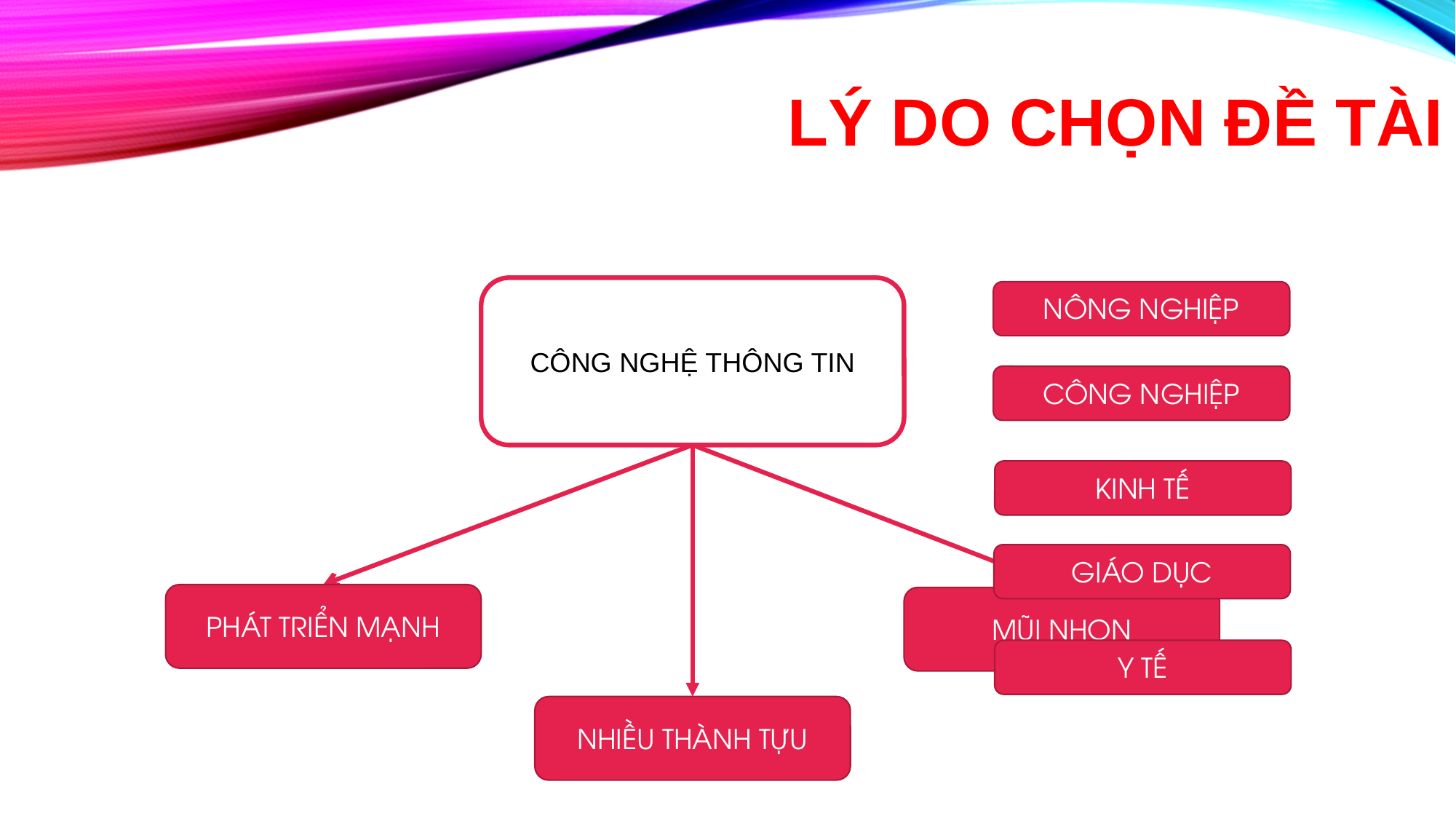

LÝ DO CHỌN ĐỀ TÀI
CÔNG NGHỆ THÔNG TIN
THỜI KÌ CÔNG NGHIỆP HÓA
HIỆN ĐẠI HÓA
NÔNG NGHIỆP
CÔNG NGHIỆP
KINH TẾ
GIÁO DỤC
PHÁT TRIỂN MẠNH
MŨI NHỌN
Y TẾ
NHIỀU THÀNH TỰU